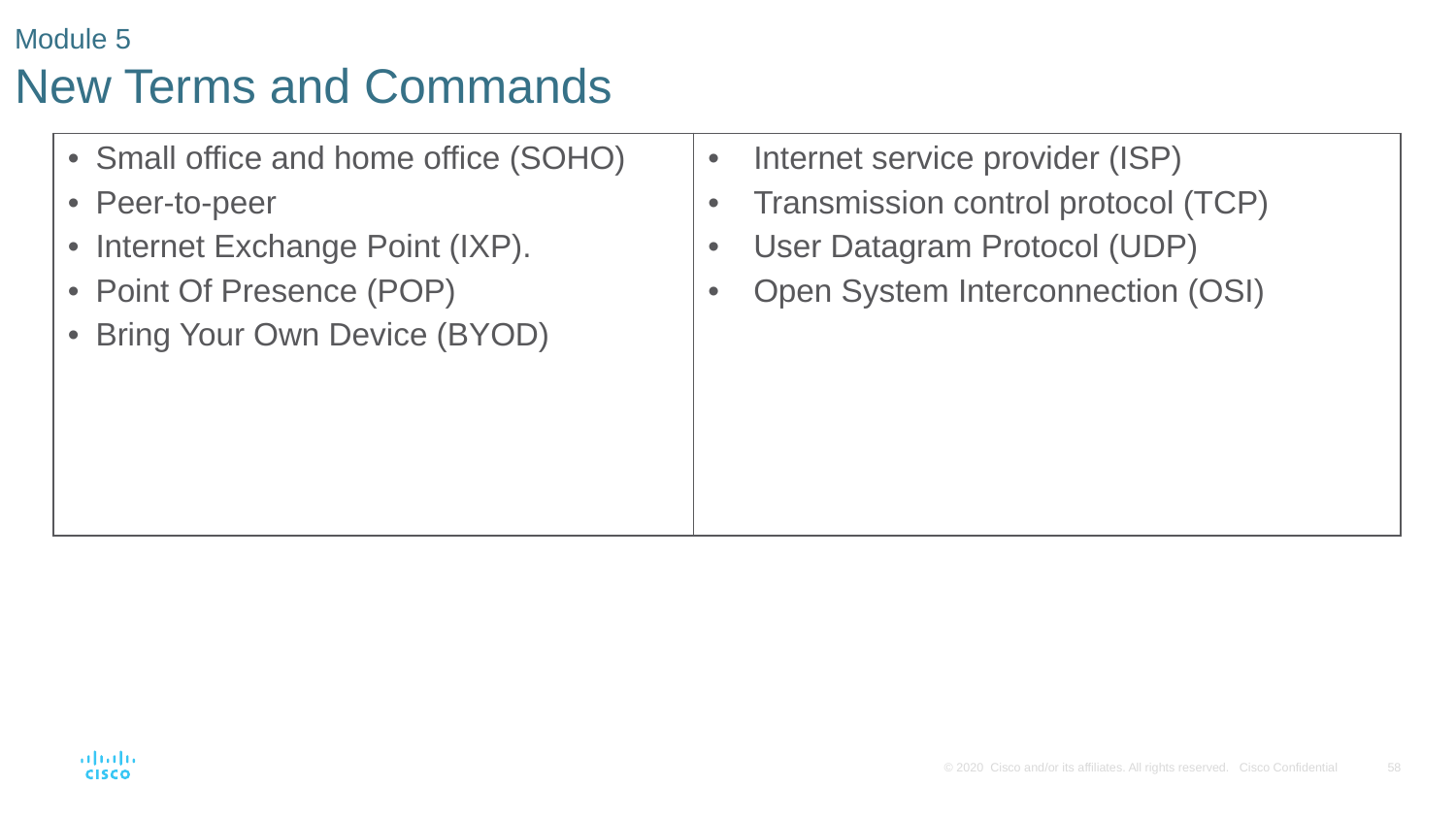

# Module 5 New Terms and Commands
| Small office and home office (SOHO) Peer-to-peer Internet Exchange Point (IXP). Point Of Presence (POP) Bring Your Own Device (BYOD) | Internet service provider (ISP) Transmission control protocol (TCP) User Datagram Protocol (UDP) Open System Interconnection (OSI) |
| --- | --- |